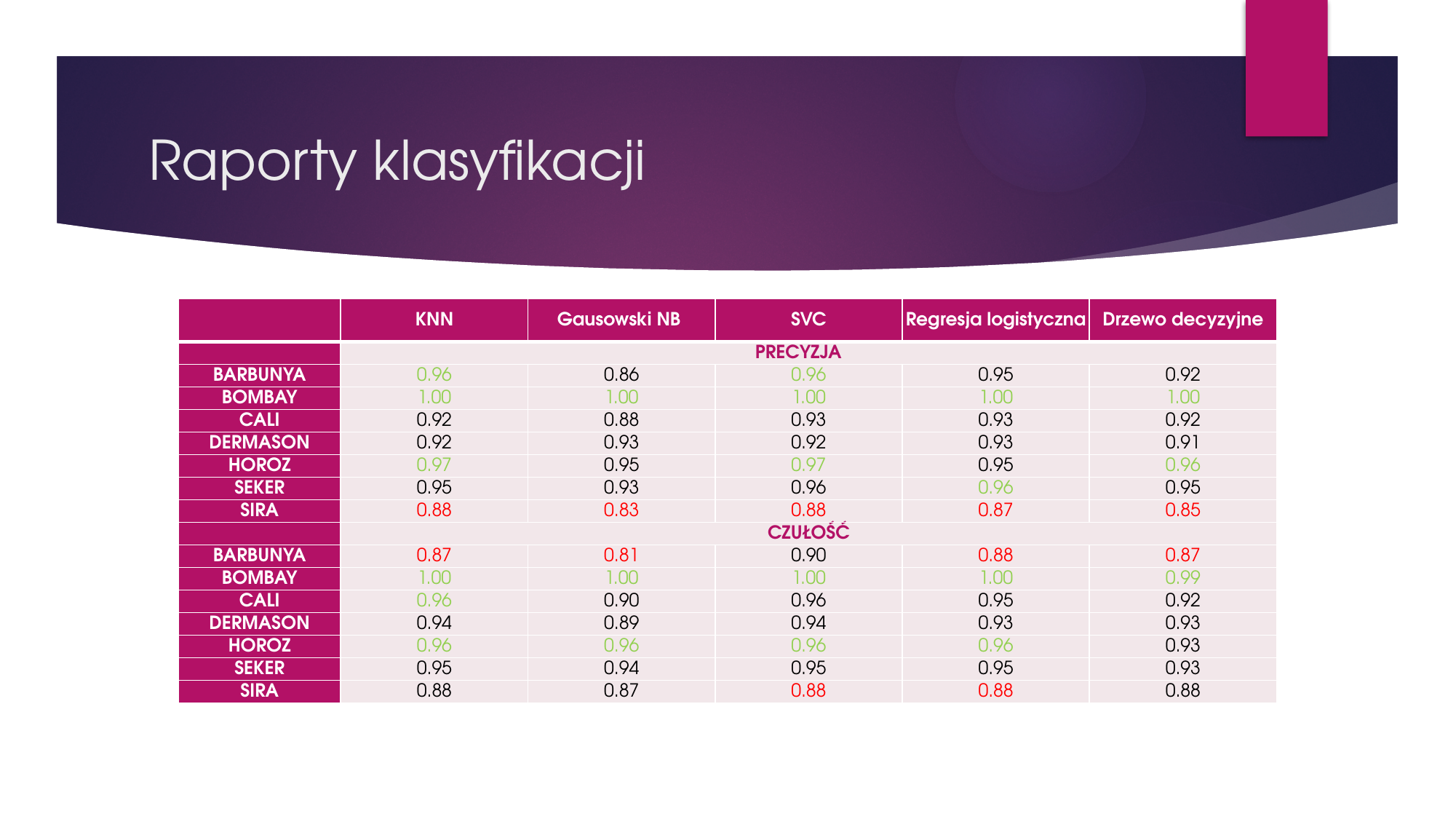

# Raporty klasyfikacji
|  | KNN | Gausowski NB | SVC | Regresja logistyczna | Drzewo decyzyjne |
| --- | --- | --- | --- | --- | --- |
|  | PRECYZJA |  |  |  |  |
| BARBUNYA | 0.96 | 0.86 | 0.96 | 0.95 | 0.92 |
| BOMBAY | 1.00 | 1.00 | 1.00 | 1.00 | 1.00 |
| CALI | 0.92 | 0.88 | 0.93 | 0.93 | 0.92 |
| DERMASON | 0.92 | 0.93 | 0.92 | 0.93 | 0.91 |
| HOROZ | 0.97 | 0.95 | 0.97 | 0.95 | 0.96 |
| SEKER | 0.95 | 0.93 | 0.96 | 0.96 | 0.95 |
| SIRA | 0.88 | 0.83 | 0.88 | 0.87 | 0.85 |
|  | CZUŁOŚĆ |  |  |  |  |
| BARBUNYA | 0.87 | 0.81 | 0.90 | 0.88 | 0.87 |
| BOMBAY | 1.00 | 1.00 | 1.00 | 1.00 | 0.99 |
| CALI | 0.96 | 0.90 | 0.96 | 0.95 | 0.92 |
| DERMASON | 0.94 | 0.89 | 0.94 | 0.93 | 0.93 |
| HOROZ | 0.96 | 0.96 | 0.96 | 0.96 | 0.93 |
| SEKER | 0.95 | 0.94 | 0.95 | 0.95 | 0.93 |
| SIRA | 0.88 | 0.87 | 0.88 | 0.88 | 0.88 |